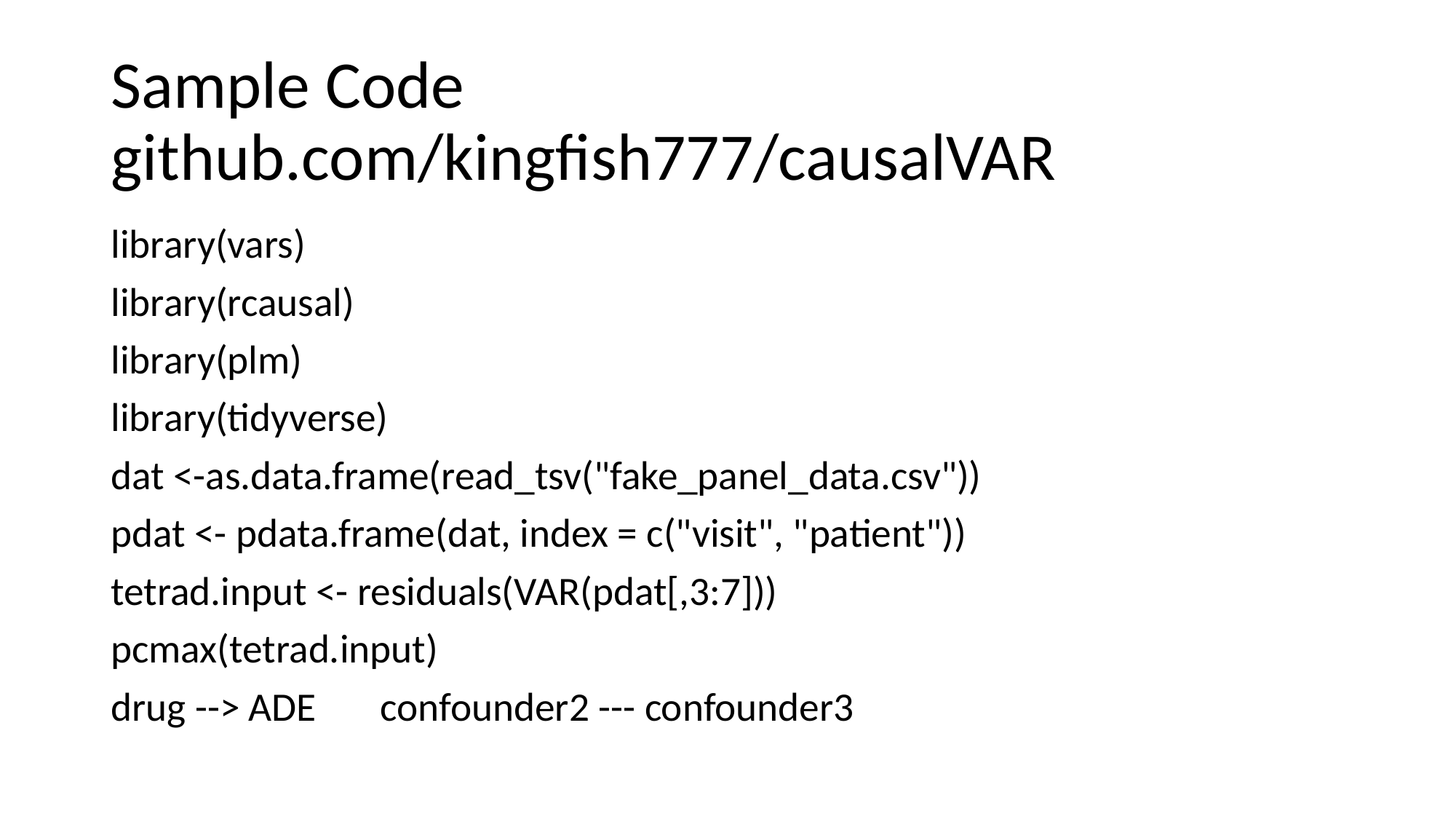

# Sample Code         github.com/kingfish777/causalVAR
library(vars)
library(rcausal)
library(plm)
library(tidyverse)
dat <-as.data.frame(read_tsv("fake_panel_data.csv"))
pdat <- pdata.frame(dat, index = c("visit", "patient"))
tetrad.input <- residuals(VAR(pdat[,3:7]))
pcmax(tetrad.input)
drug --> ADE       confounder2 --- confounder3